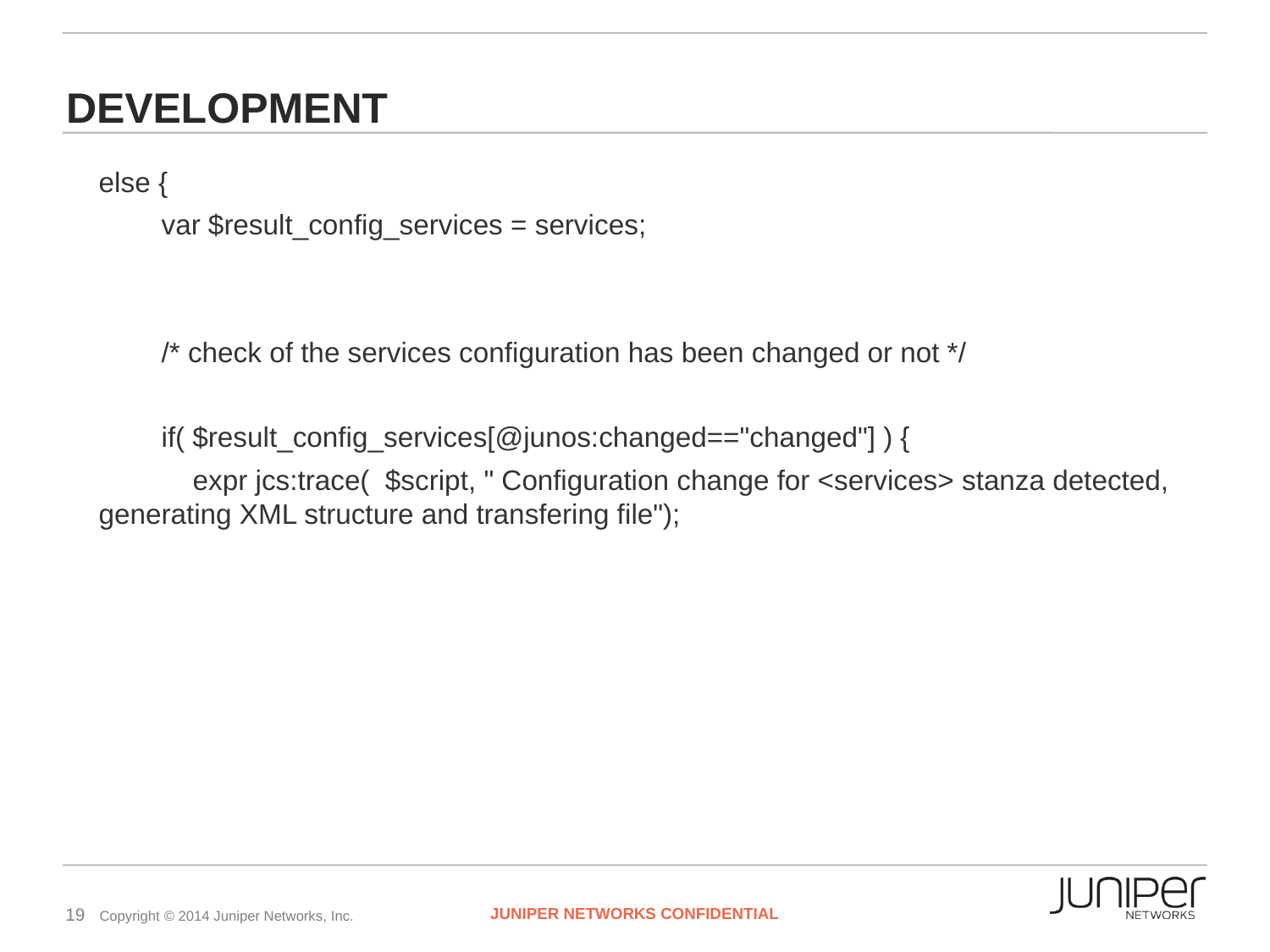

# Development
else {
        var $result_config_services = services;

        /* check of the services configuration has been changed or not */

        if( $result_config_services[@junos:changed=="changed"] ) {
            expr jcs:trace(  $script, " Configuration change for <services> stanza detected, generating XML structure and transfering file");